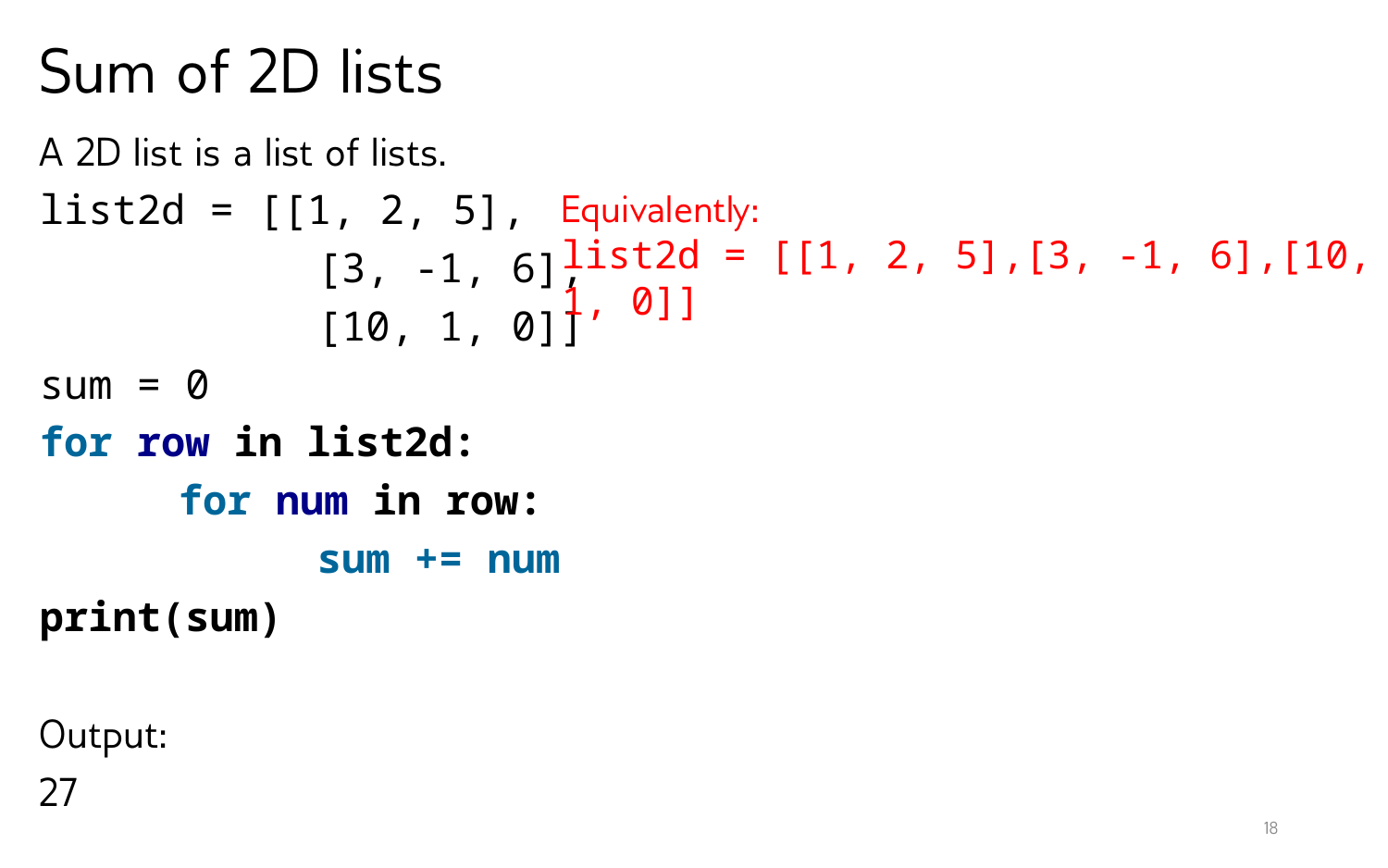

# Sum of 2D lists
A 2D list is a list of lists.
list2d = [[1, 2, 5],
		[3, -1, 6],
		[10, 1, 0]]
sum = 0
for row in list2d:
	for num in row:
		sum += num
print(sum)

Output:
27
Equivalently:
list2d = [[1, 2, 5],[3, -1, 6],[10, 1, 0]]

18